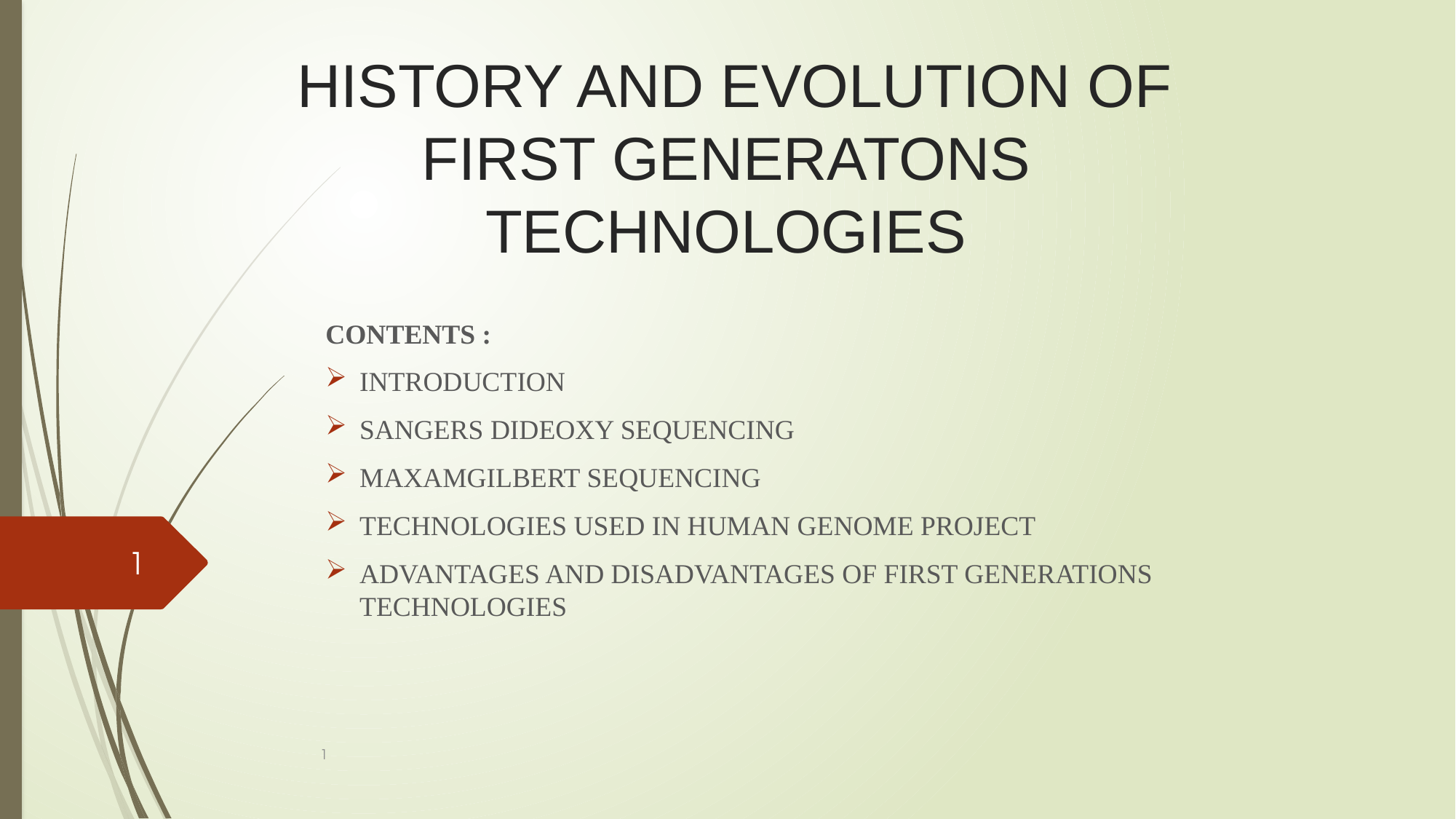

# HISTORY AND EVOLUTION OF FIRST GENERATONS  TECHNOLOGIES
CONTENTS :
INTRODUCTION
SANGERS DIDEOXY SEQUENCING
MAXAMGILBERT SEQUENCING
TECHNOLOGIES USED IN HUMAN GENOME PROJECT
ADVANTAGES AND DISADVANTAGES OF FIRST GENERATIONS TECHNOLOGIES
1
1